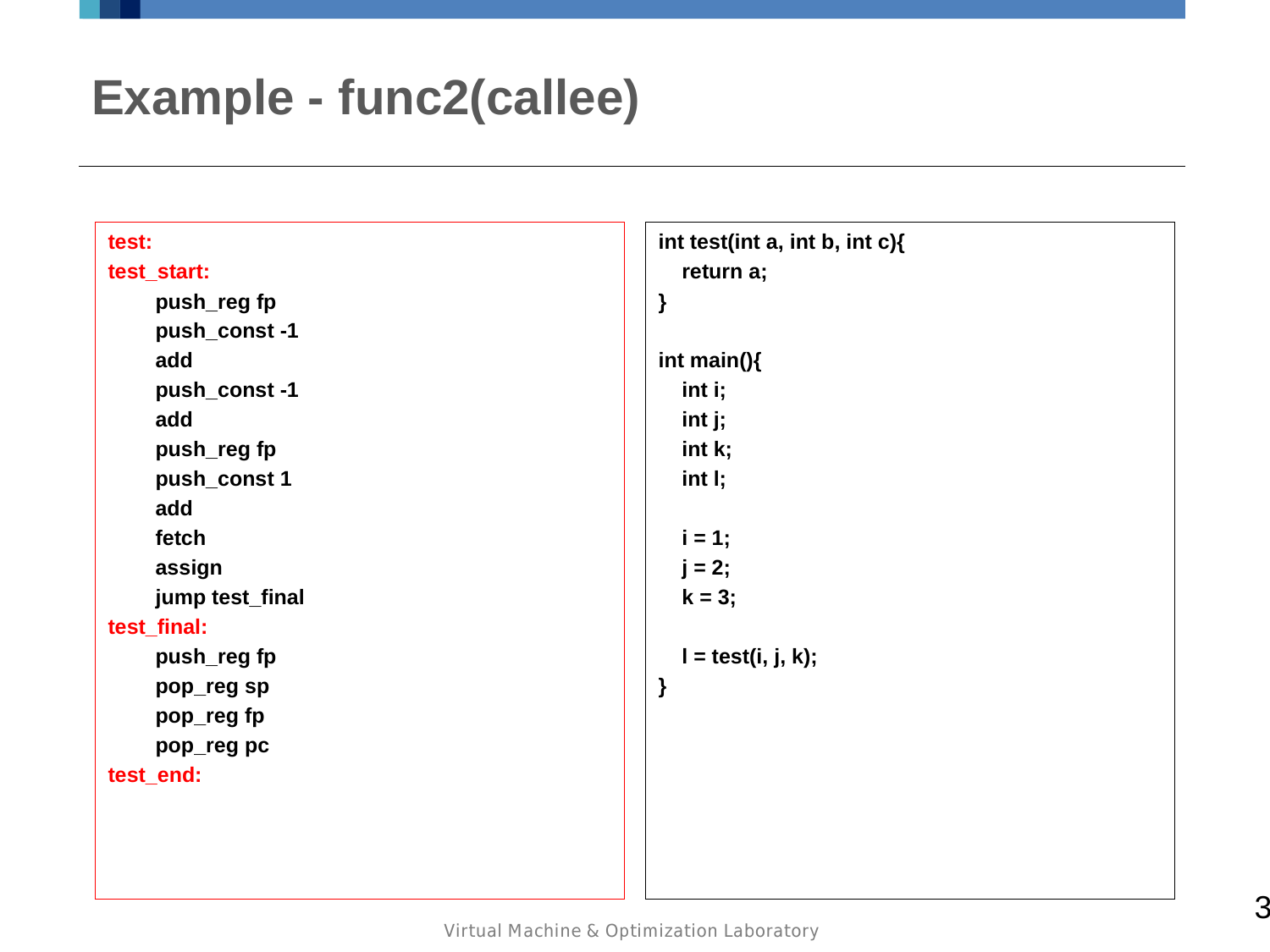

# Example - func2(callee)
test:
test_start:
        push_reg fp
        push_const -1
        add
        push_const -1
        add
        push_reg fp
        push_const 1
        add
        fetch
        assign
        jump test_final
test_final:
        push_reg fp
        pop_reg sp
        pop_reg fp
        pop_reg pc
test_end:
int test(int a, int b, int c){
    return a;
}

int main(){
    int i;
    int j;
    int k;
    int l;

    i = 1;
    j = 2;
    k = 3;

    l = test(i, j, k);
}